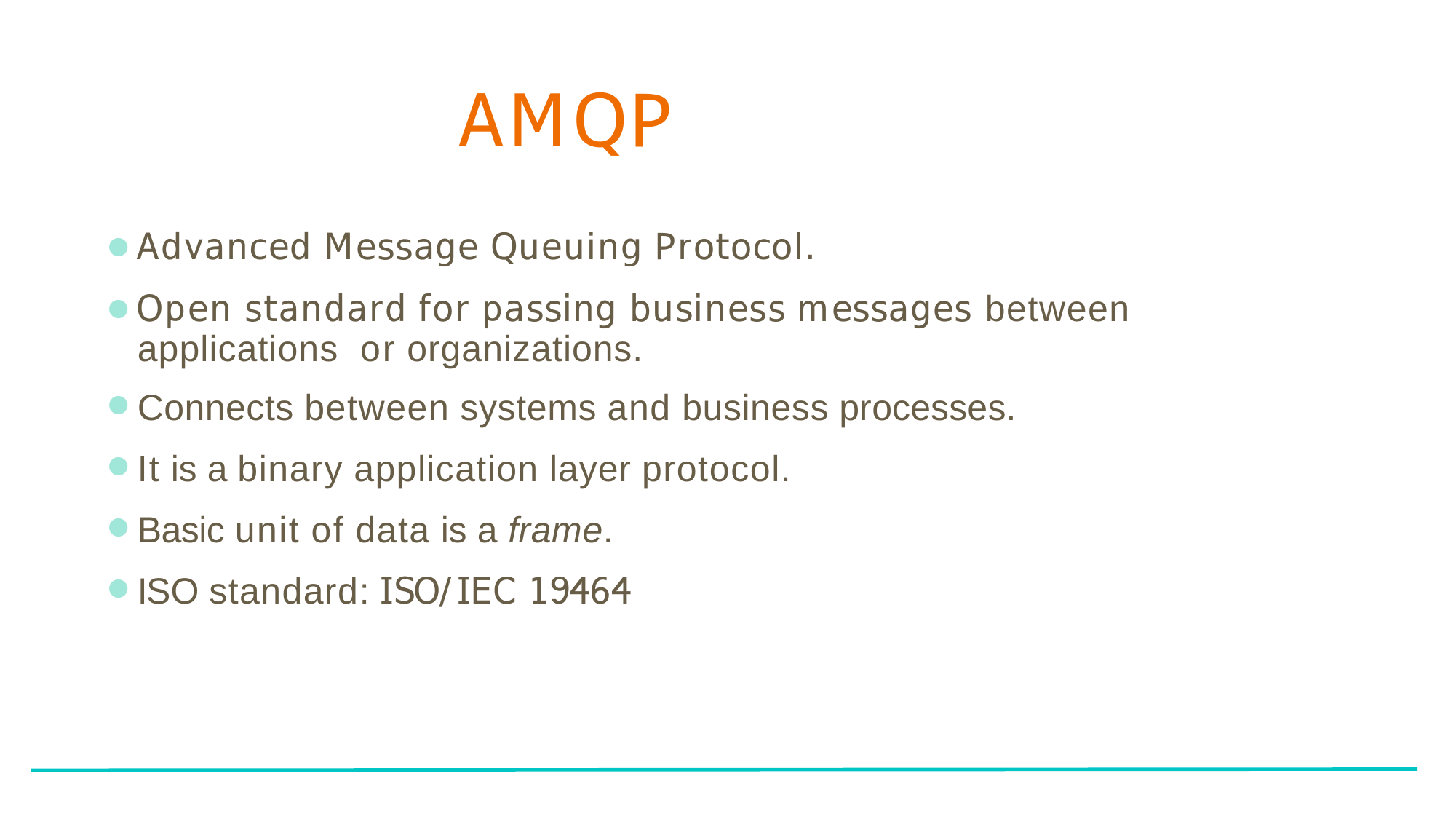

# AMQP
Advanced Message Queuing Protocol.
Open standard for passing business messages between applications  or organizations.
Connects between systems and business processes.
It is a binary application layer protocol.
Basic unit of data is a frame.
ISO standard: ISO/IEC 19464